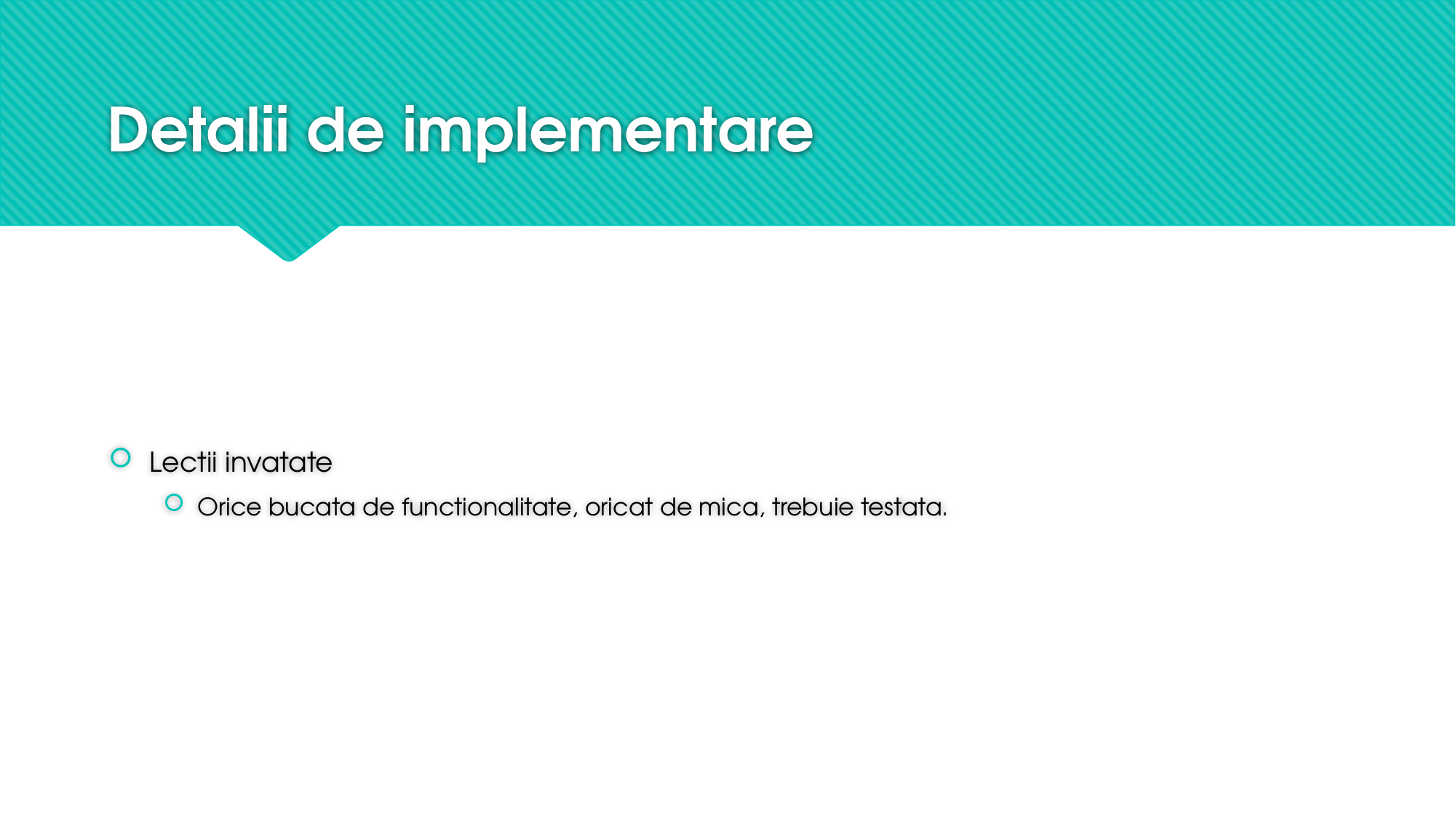

# Detalii de implementare
Lectii invatate
Orice bucata de functionalitate, oricat de mica, trebuie testata.